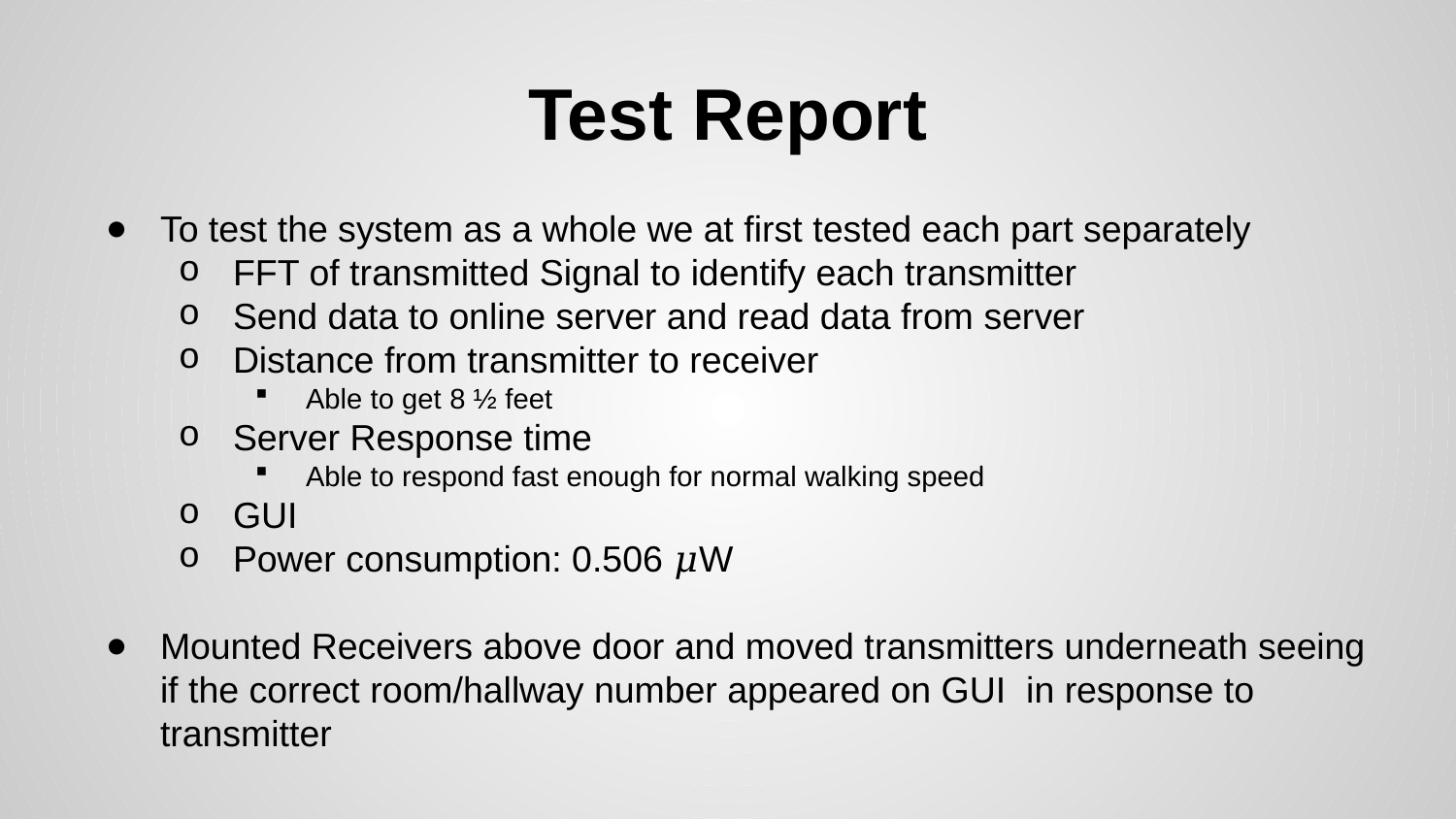

# Test Report
To test the system as a whole we at first tested each part separately
FFT of transmitted Signal to identify each transmitter
Send data to online server and read data from server
Distance from transmitter to receiver
Able to get 8 ½ feet
Server Response time
Able to respond fast enough for normal walking speed
GUI
Power consumption: 0.506 𝜇W

Mounted Receivers above door and moved transmitters underneath seeing if the correct room/hallway number appeared on GUI  in response to transmitter